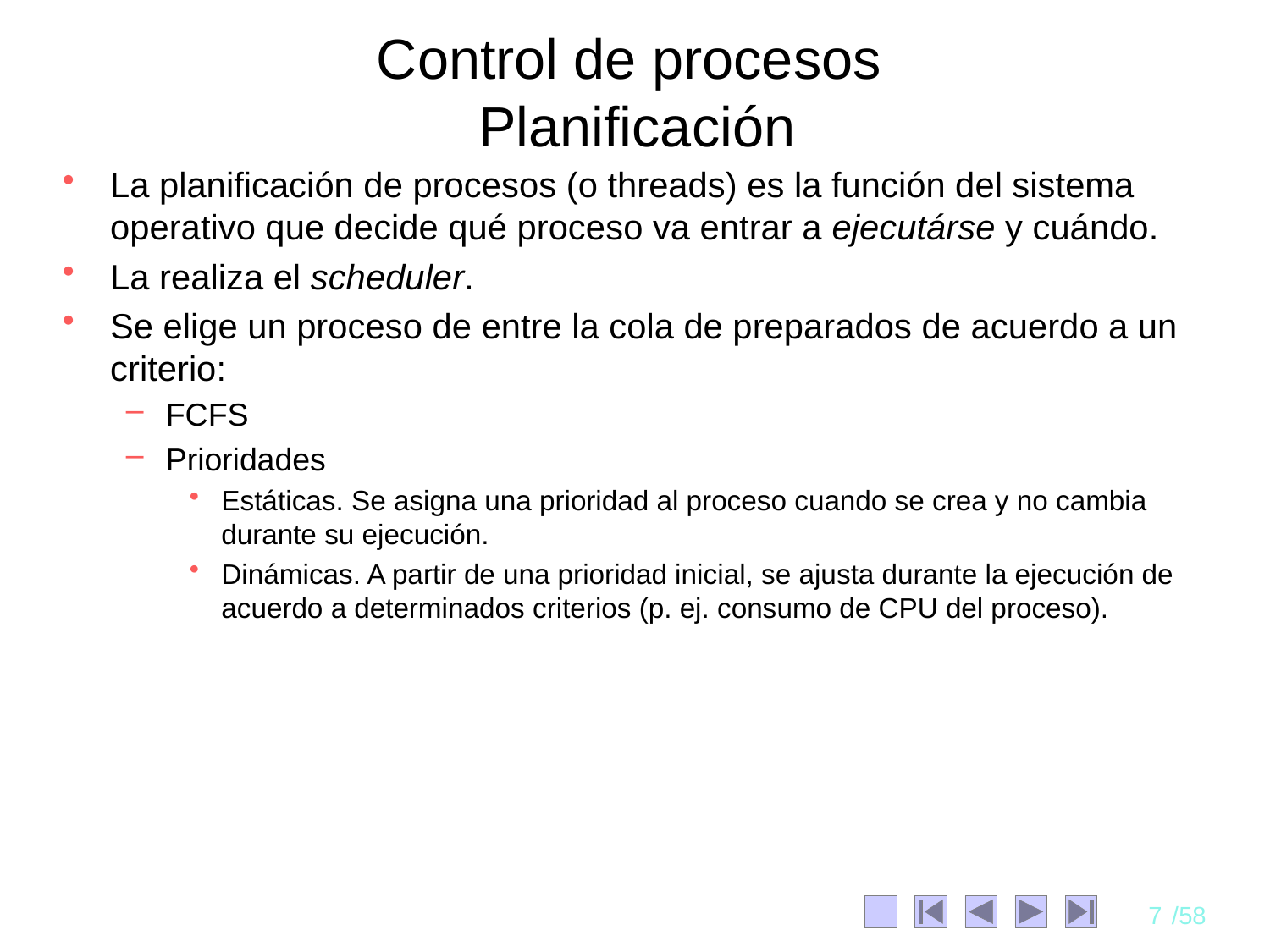

# Control de procesos Planificación
La planificación de procesos (o threads) es la función del sistema operativo que decide qué proceso va entrar a ejecutárse y cuándo.
La realiza el scheduler.
Se elige un proceso de entre la cola de preparados de acuerdo a un criterio:
FCFS
Prioridades
Estáticas. Se asigna una prioridad al proceso cuando se crea y no cambia durante su ejecución.
Dinámicas. A partir de una prioridad inicial, se ajusta durante la ejecución de acuerdo a determinados criterios (p. ej. consumo de CPU del proceso).